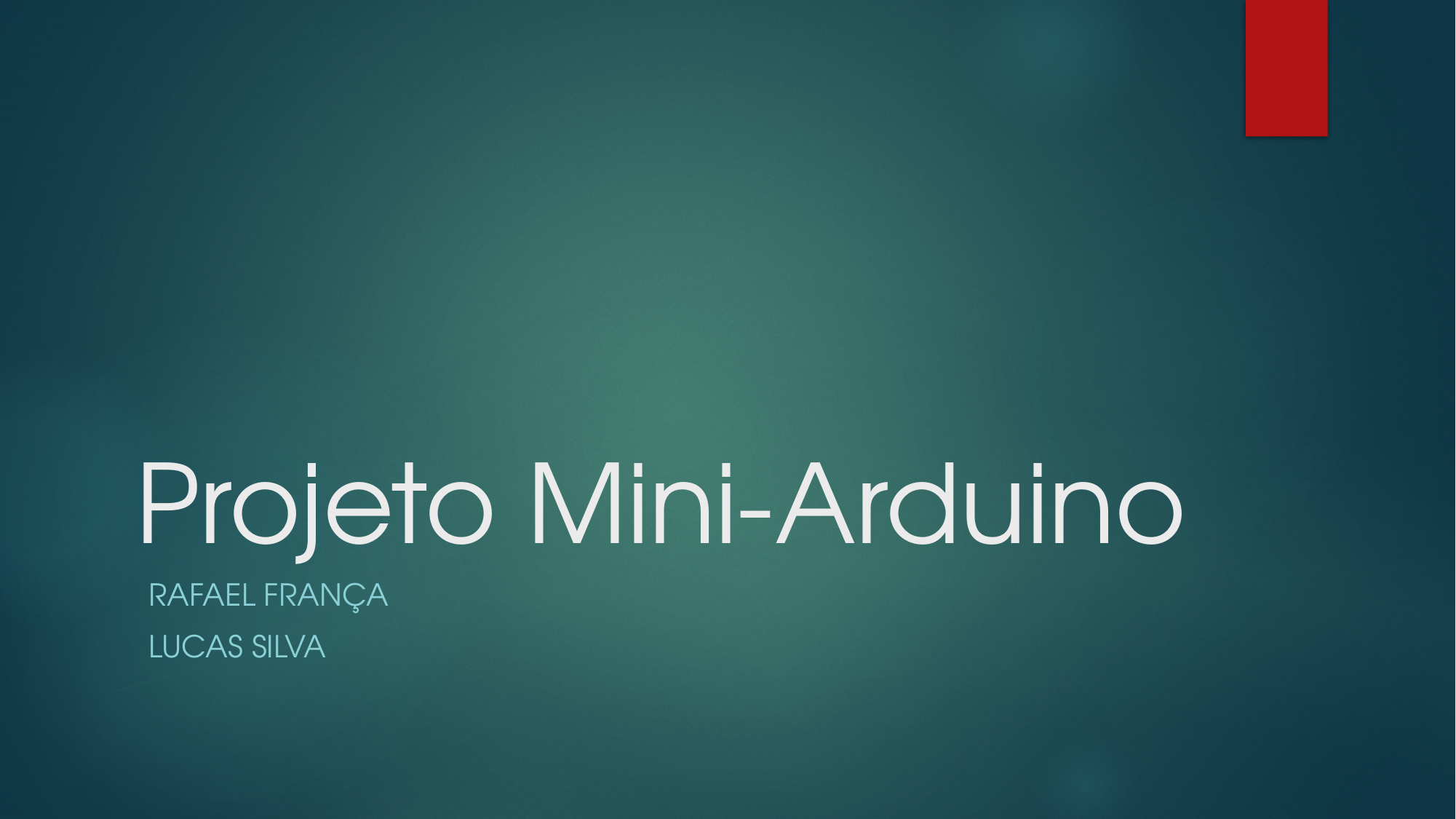

# Projeto Mini-Arduino
Rafael França
Lucas silva